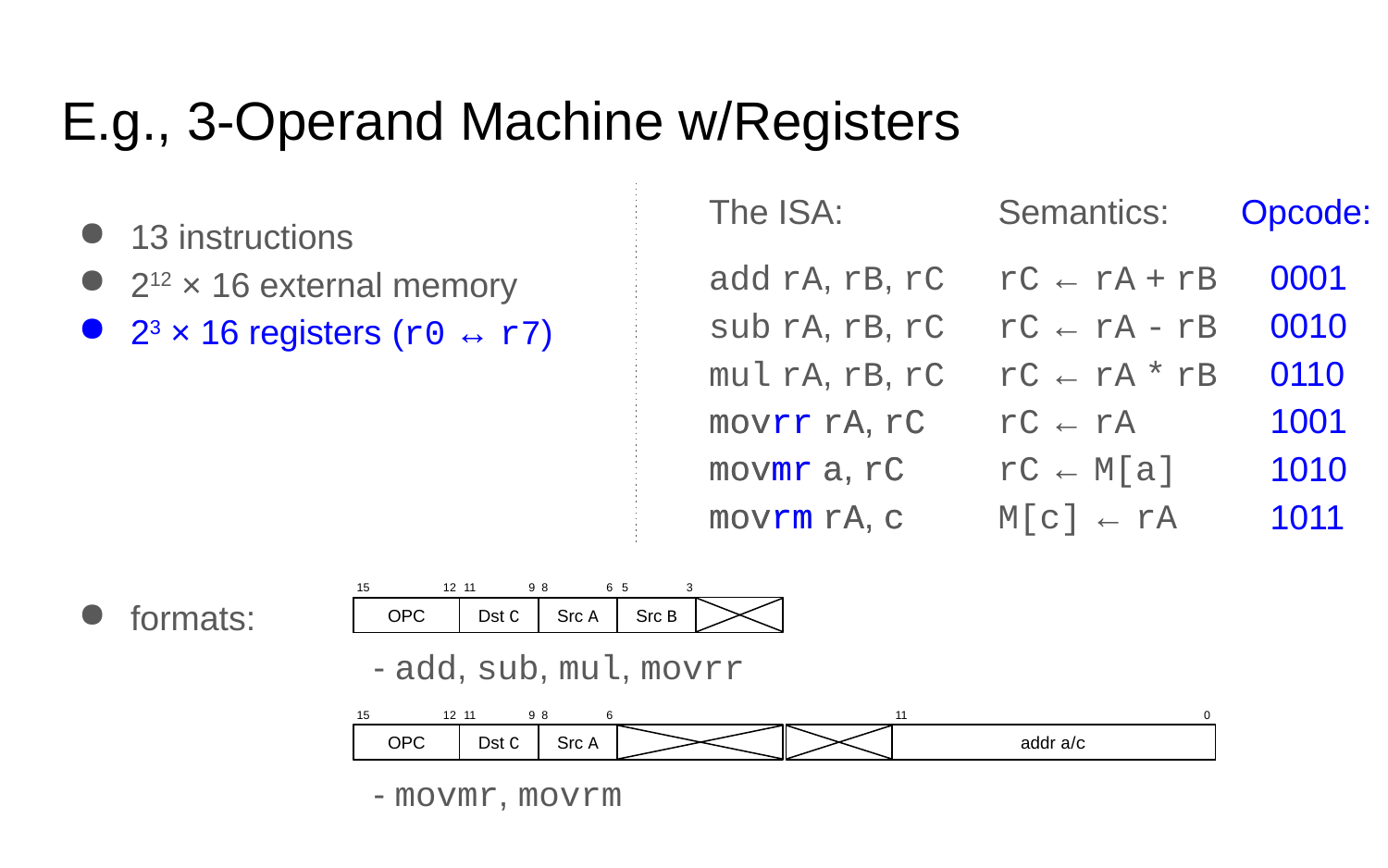

# E.g., 3-Operand Machine w/Registers
The ISA:

Semantics:
Opcode:
13 instructions
212 × 16 external memory
23 × 16 registers
add rA, rB, rC
sub rA, rB, rC
mul rA, rB, rC
rC ← rA + rB
rC ← rA - rB
rC ← rA * rB
   0001
   0010
   0110
   1001
   1010
   1011
(r0 ↔ r7)
movrr rA, rC
movmr a, rC
movrm rA, c
movrr rA, rC
movmr a, rC
movrm rA, c
rC ← rA
rC ← M[a]
M[c] ← rA
formats:

15
12
11
9
8
6
5
3

OPC
Dst C
Src A
Src B
- add, sub, mul
, movrr
15
12
11
9
8
6
11
0

addr a
addr a/c
OPC
Dst C
Src A
- movmr
, movrm